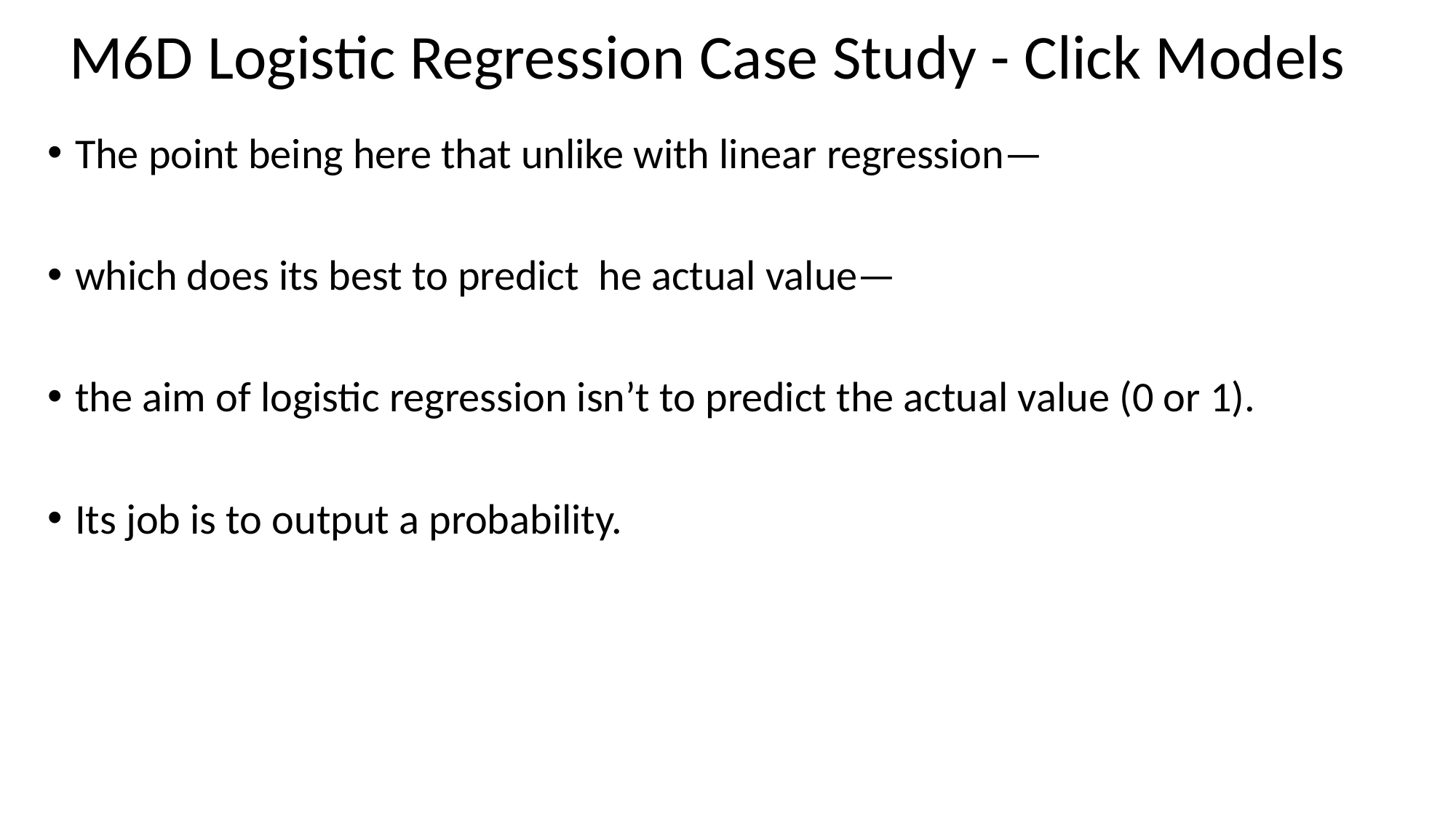

# M6D Logistic Regression Case Study - Click Models
The point being here that unlike with linear regression—

which does its best to predict  he actual value—

the aim of logistic regression isn’t to predict the actual value (0 or 1).

Its job is to output a probability.